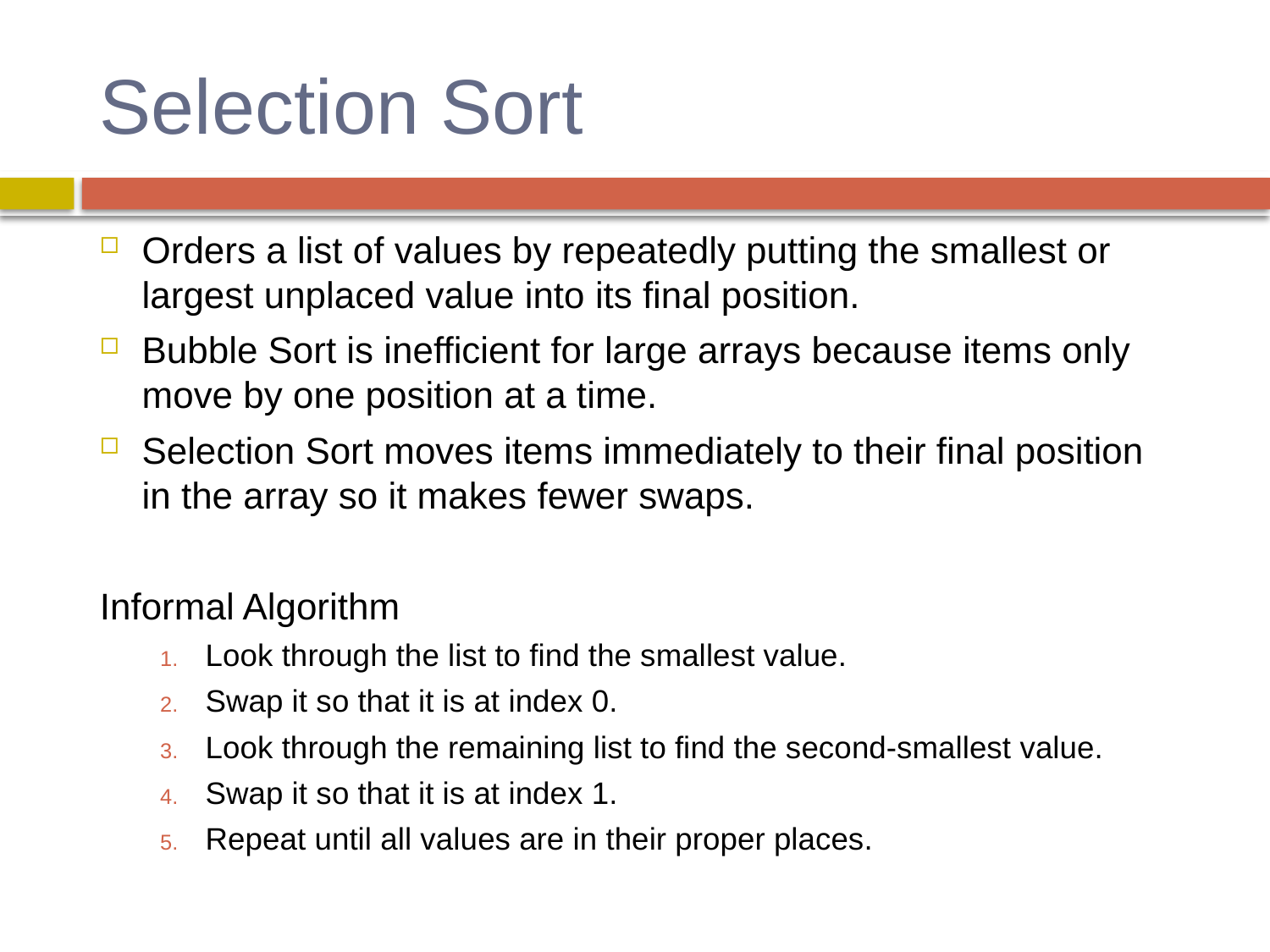

# Selection Sort
Orders a list of values by repeatedly putting the smallest or largest unplaced value into its final position.
Bubble Sort is inefficient for large arrays because items only move by one position at a time.
Selection Sort moves items immediately to their final position in the array so it makes fewer swaps.

Informal Algorithm
Look through the list to find the smallest value.
Swap it so that it is at index 0.
Look through the remaining list to find the second-smallest value.
Swap it so that it is at index 1.
Repeat until all values are in their proper places.